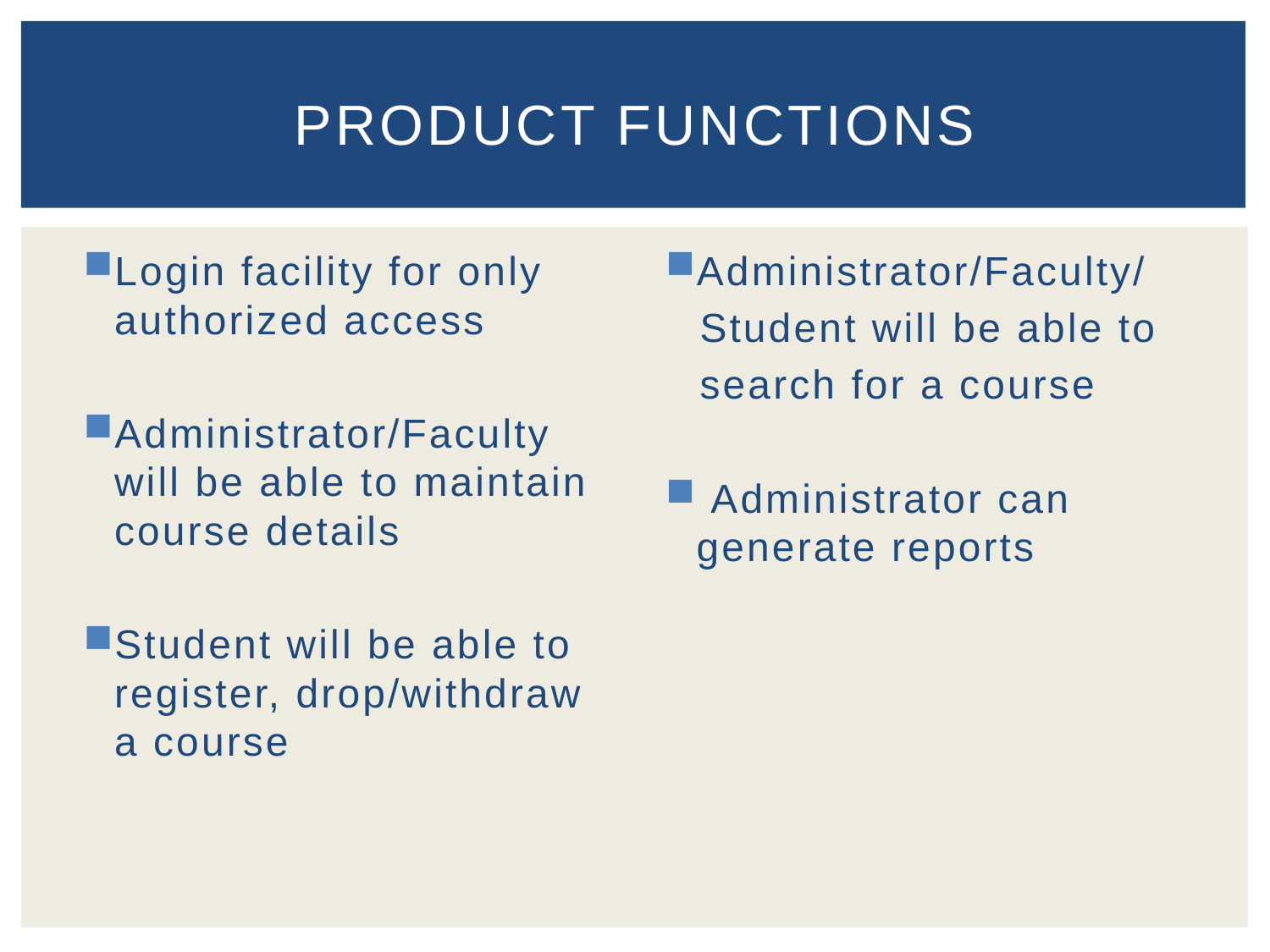

# Product Functions
Login facility for only authorized access

Administrator/Faculty will be able to maintain course details

Student will be able to register, drop/withdraw a course
Administrator/Faculty/
   Student will be able to
   search for a course

 Administrator can generate reports